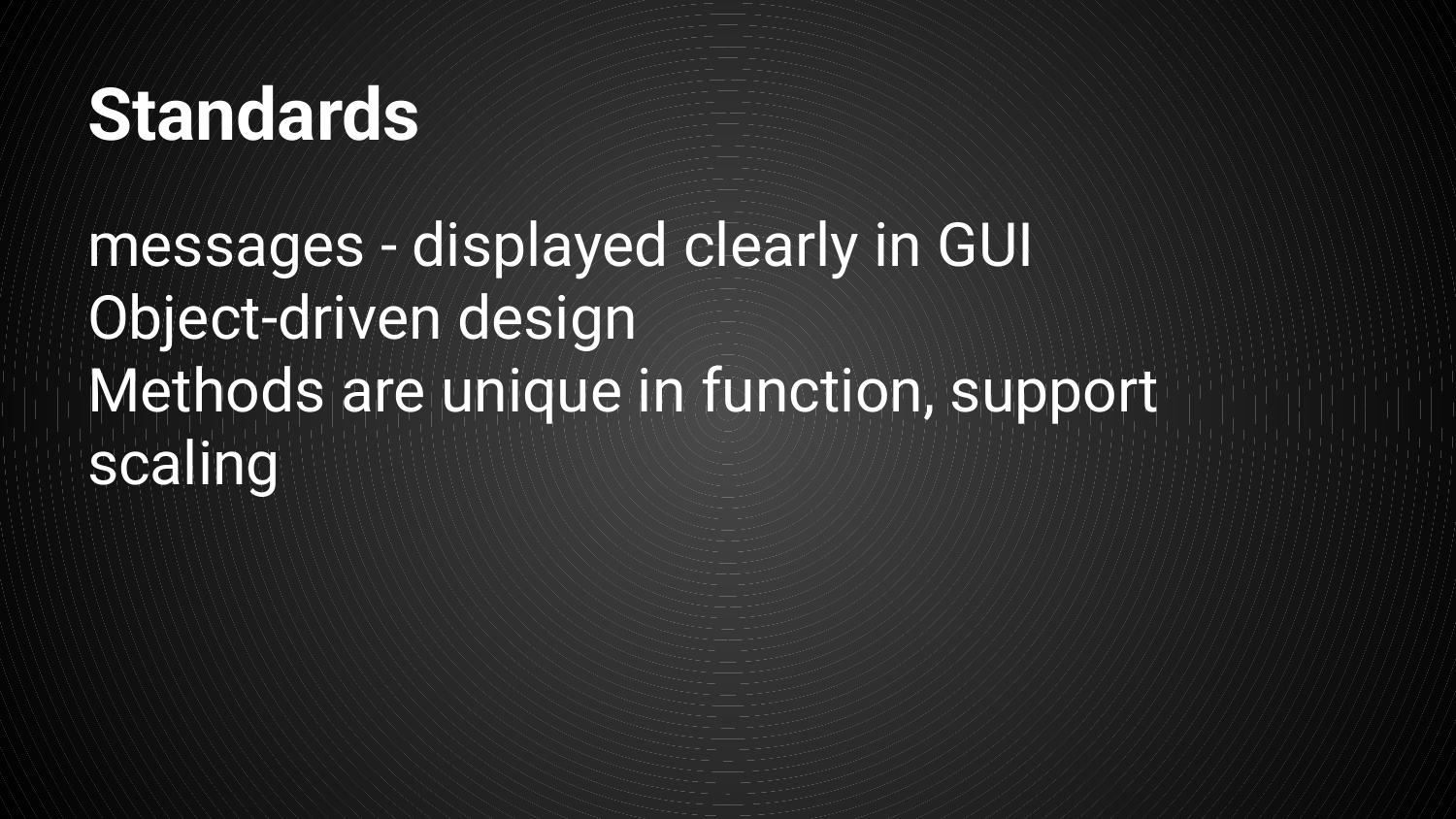

# Standards
messages - displayed clearly in GUI
Object-driven design
Methods are unique in function, support scaling